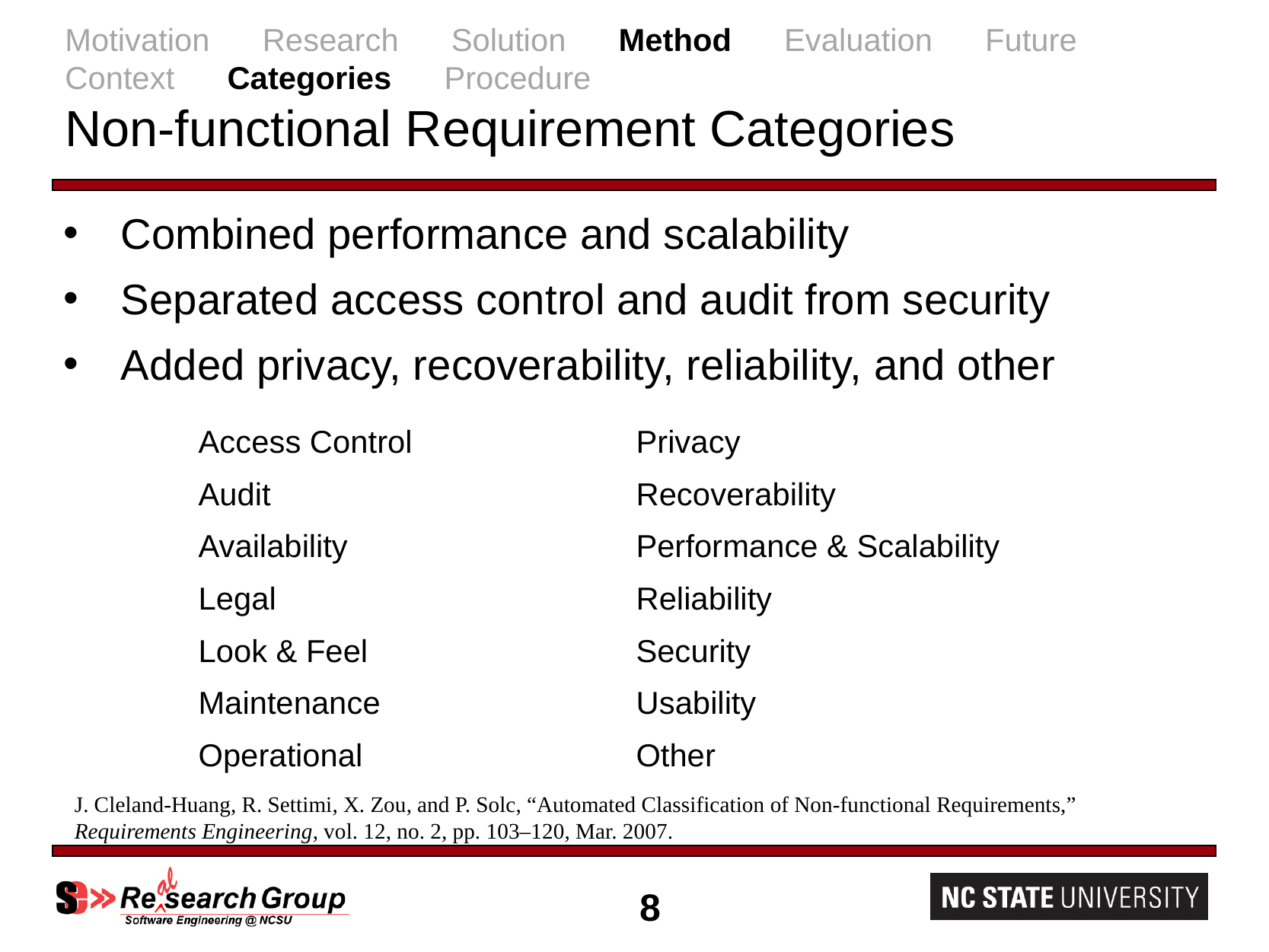

# Motivation      Research      Solution      Method      Evaluation      Future Context      Categories      Procedure Non-functional Requirement Categories
Combined performance and scalability
Separated access control and audit from security
Added privacy, recoverability, reliability, and other

| Access Control | Privacy |
| --- | --- |
| Audit | Recoverability |
| Availability | Performance & Scalability |
| Legal | Reliability |
| Look & Feel | Security |
| Maintenance | Usability |
| Operational | Other |
J. Cleland-Huang, R. Settimi, X. Zou, and P. Solc, “Automated Classification of Non-functional Requirements,”
Requirements Engineering, vol. 12, no. 2, pp. 103–120, Mar. 2007.
8